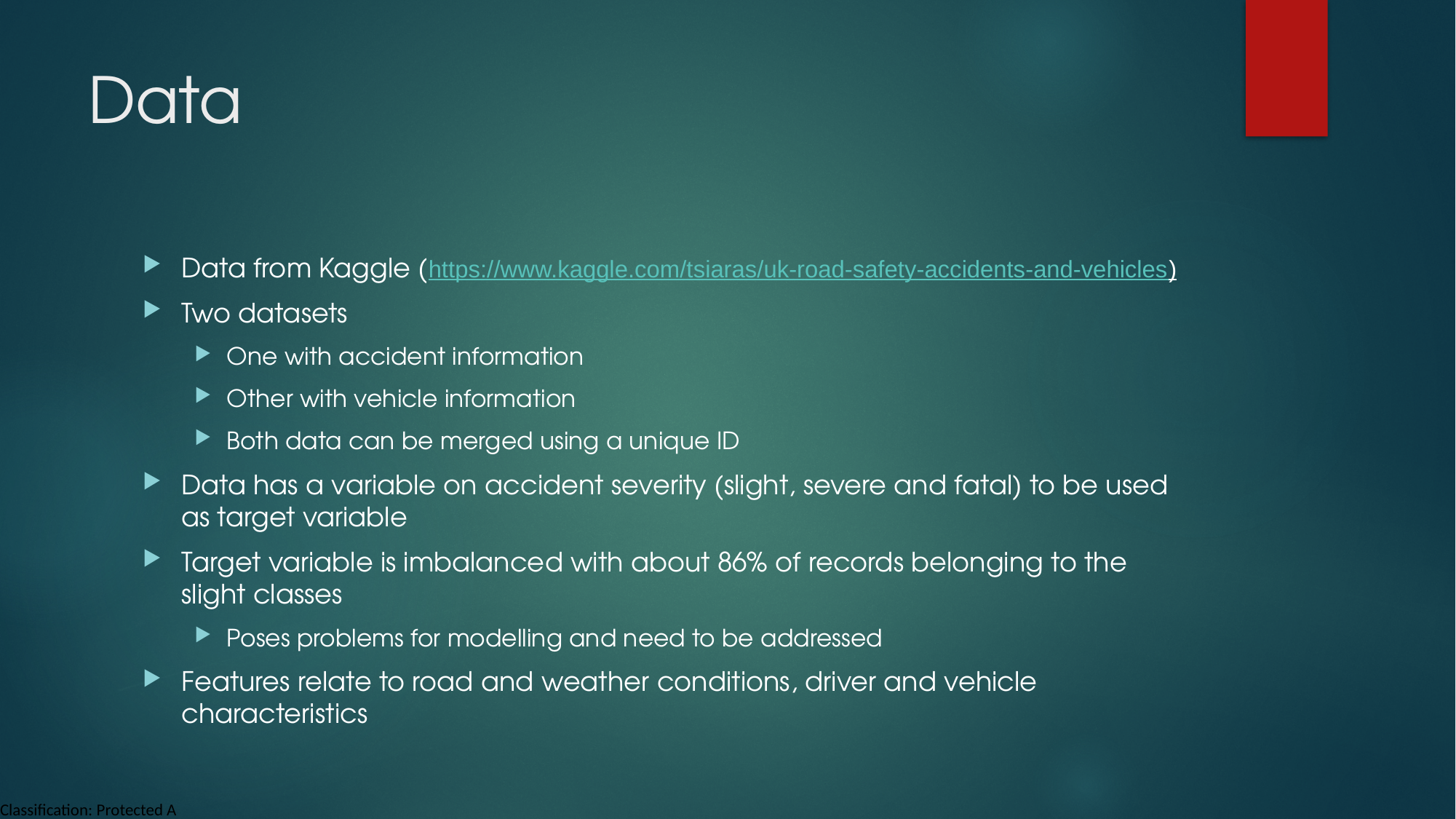

# Data
Data from Kaggle (https://www.kaggle.com/tsiaras/uk-road-safety-accidents-and-vehicles)
Two datasets
One with accident information
Other with vehicle information
Both data can be merged using a unique ID
Data has a variable on accident severity (slight, severe and fatal) to be used as target variable
Target variable is imbalanced with about 86% of records belonging to the slight classes
Poses problems for modelling and need to be addressed
Features relate to road and weather conditions, driver and vehicle characteristics